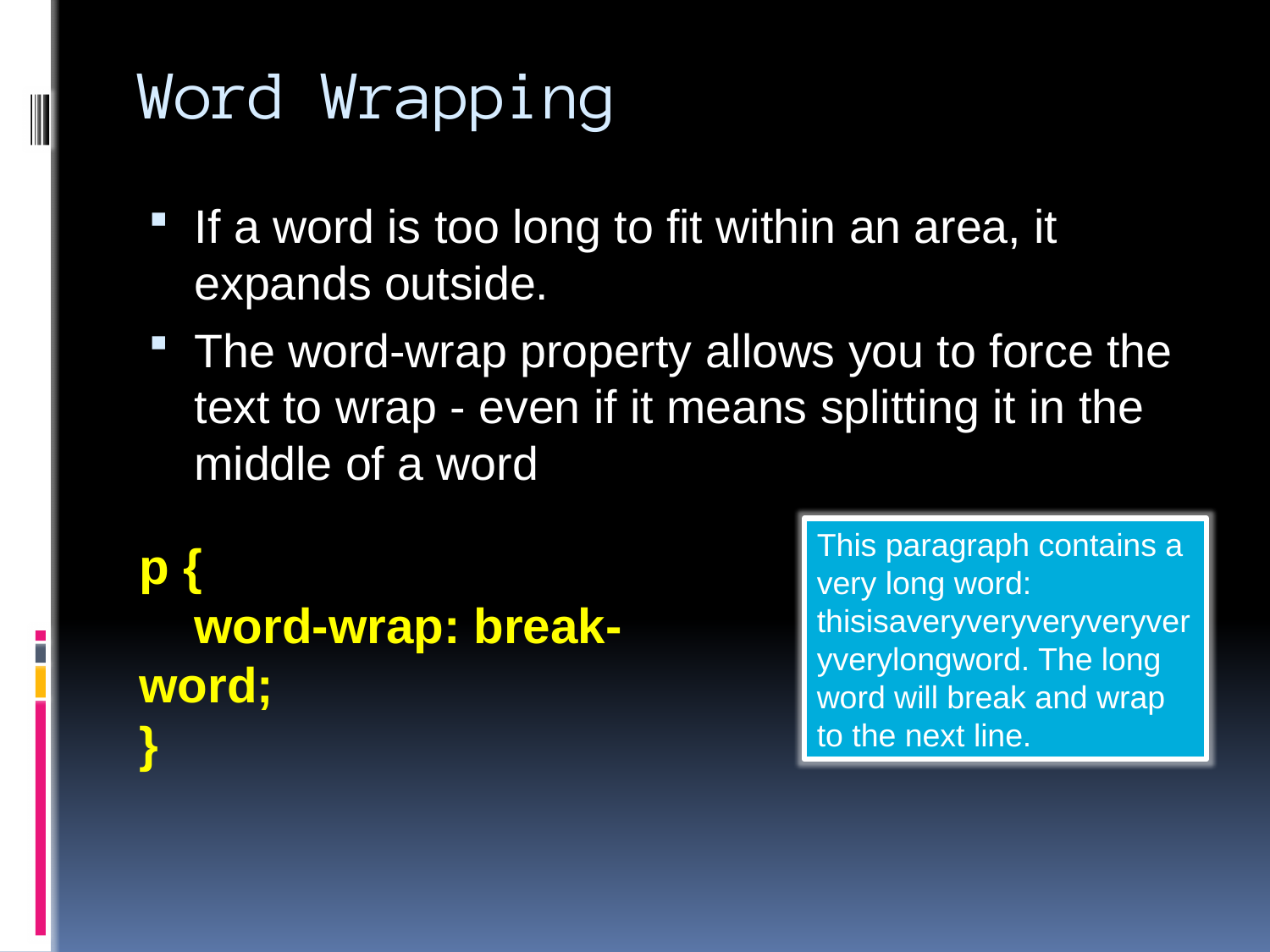

# Word Wrapping
If a word is too long to fit within an area, it expands outside.
The word-wrap property allows you to force the text to wrap - even if it means splitting it in the middle of a word
This paragraph contains a very long word: thisisaveryveryveryveryveryverylongword. The long word will break and wrap to the next line.
p {
    word-wrap: break-word;
}